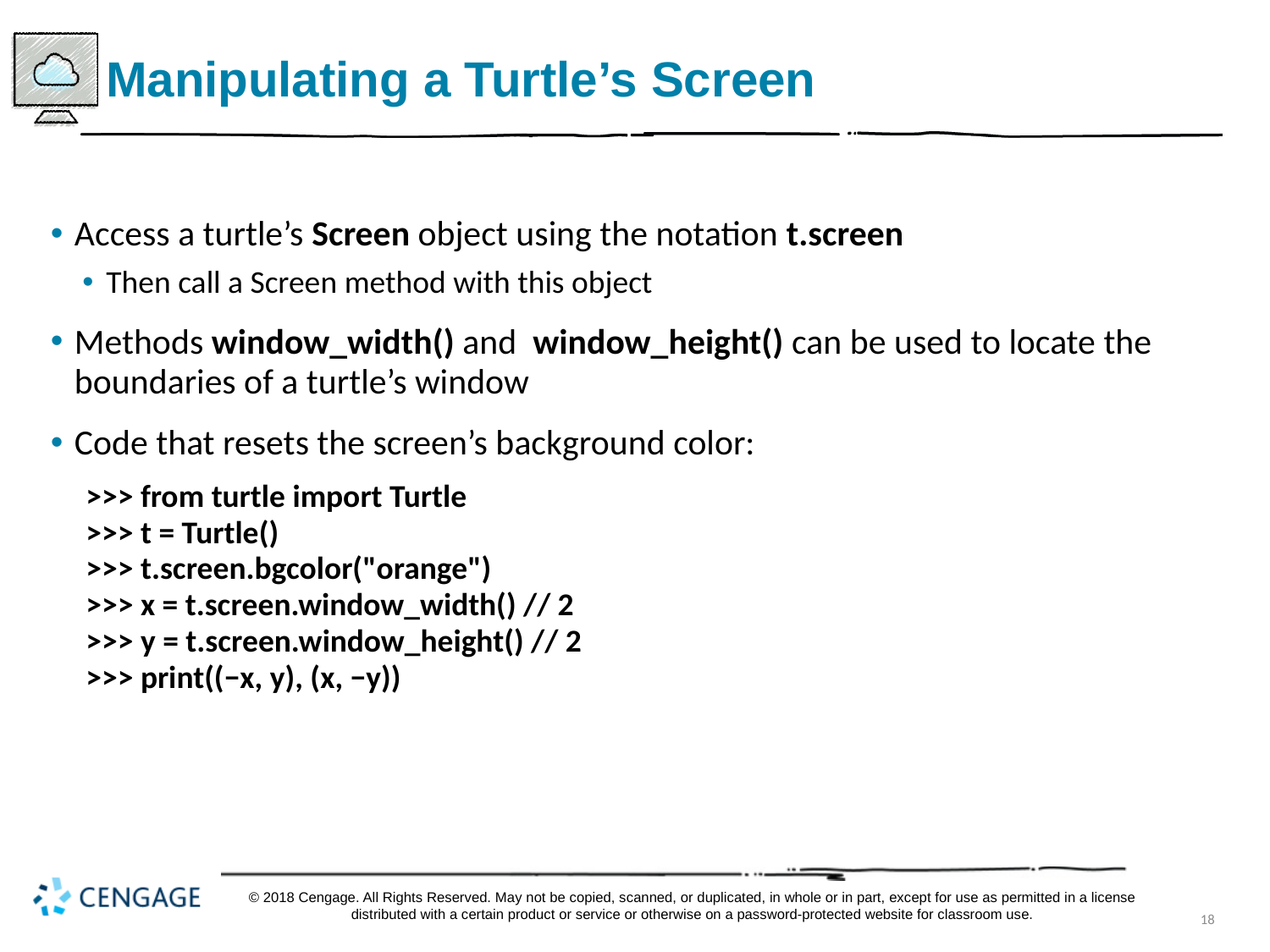

# Manipulating a Turtle’s Screen
Access a turtle’s Screen object using the notation t.screen
Then call a Screen method with this object
Methods window_width() and  window_height() can be used to locate the boundaries of a turtle’s window
Code that resets the screen’s background color:
>>> from turtle import Turtle
>>> t = Turtle()
>>> t.screen.bgcolor("orange")
>>> x = t.screen.window_width() // 2
>>> y = t.screen.window_height() // 2
>>> print((−x, y), (x, −y))
© 2018 Cengage. All Rights Reserved. May not be copied, scanned, or duplicated, in whole or in part, except for use as permitted in a license distributed with a certain product or service or otherwise on a password-protected website for classroom use.